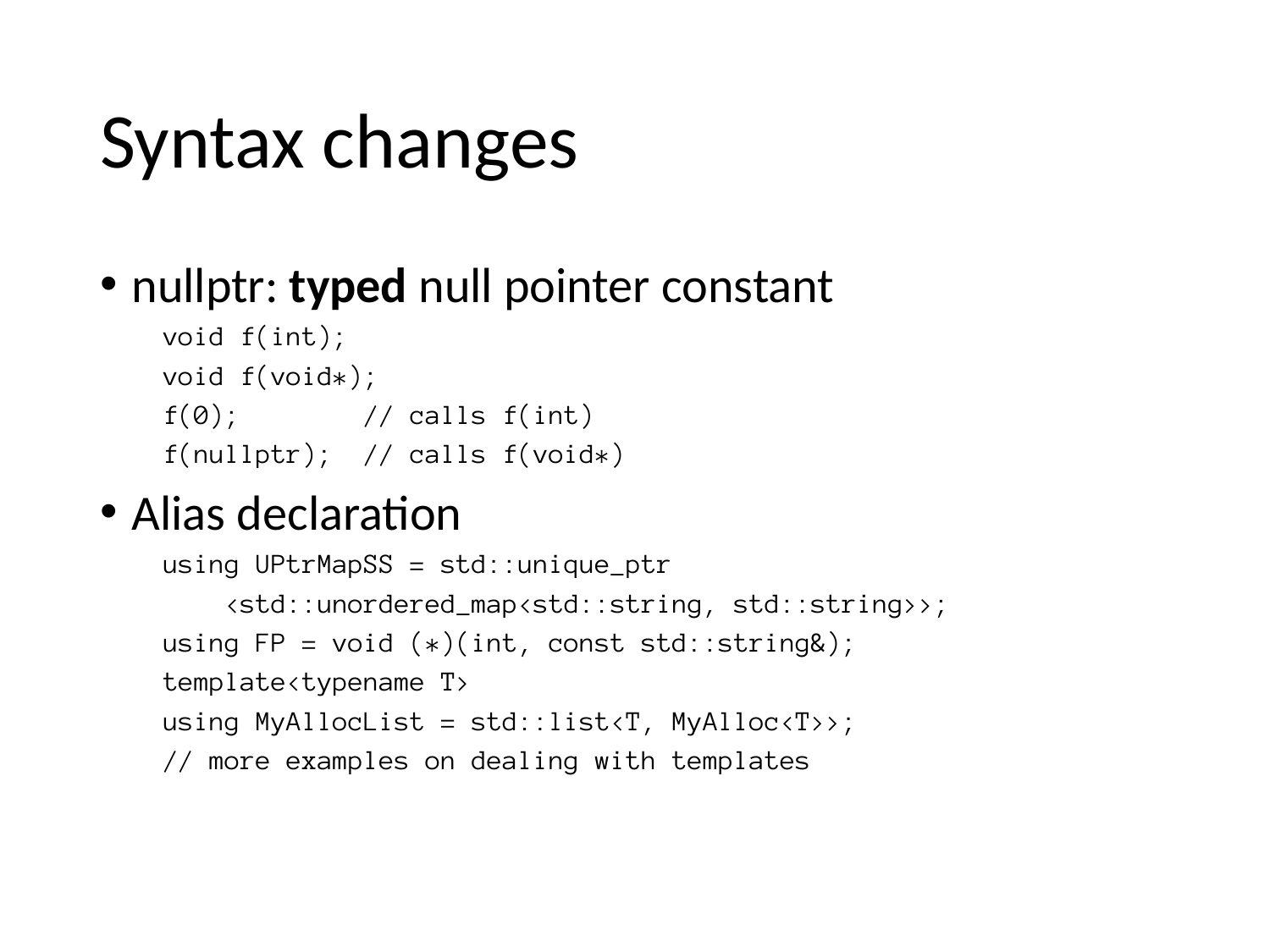

# Syntax changes
nullptr: typed null pointer constant
void f(int);
void f(void*);
f(0);        // calls f(int)
f(nullptr);  // calls f(void*)
Alias declaration
using UPtrMapSS = std::unique_ptr
    <std::unordered_map<std::string, std::string>>;
using FP = void (*)(int, const std::string&);
template<typename T>
using MyAllocList = std::list<T, MyAlloc<T>>;
// more examples on dealing with templates